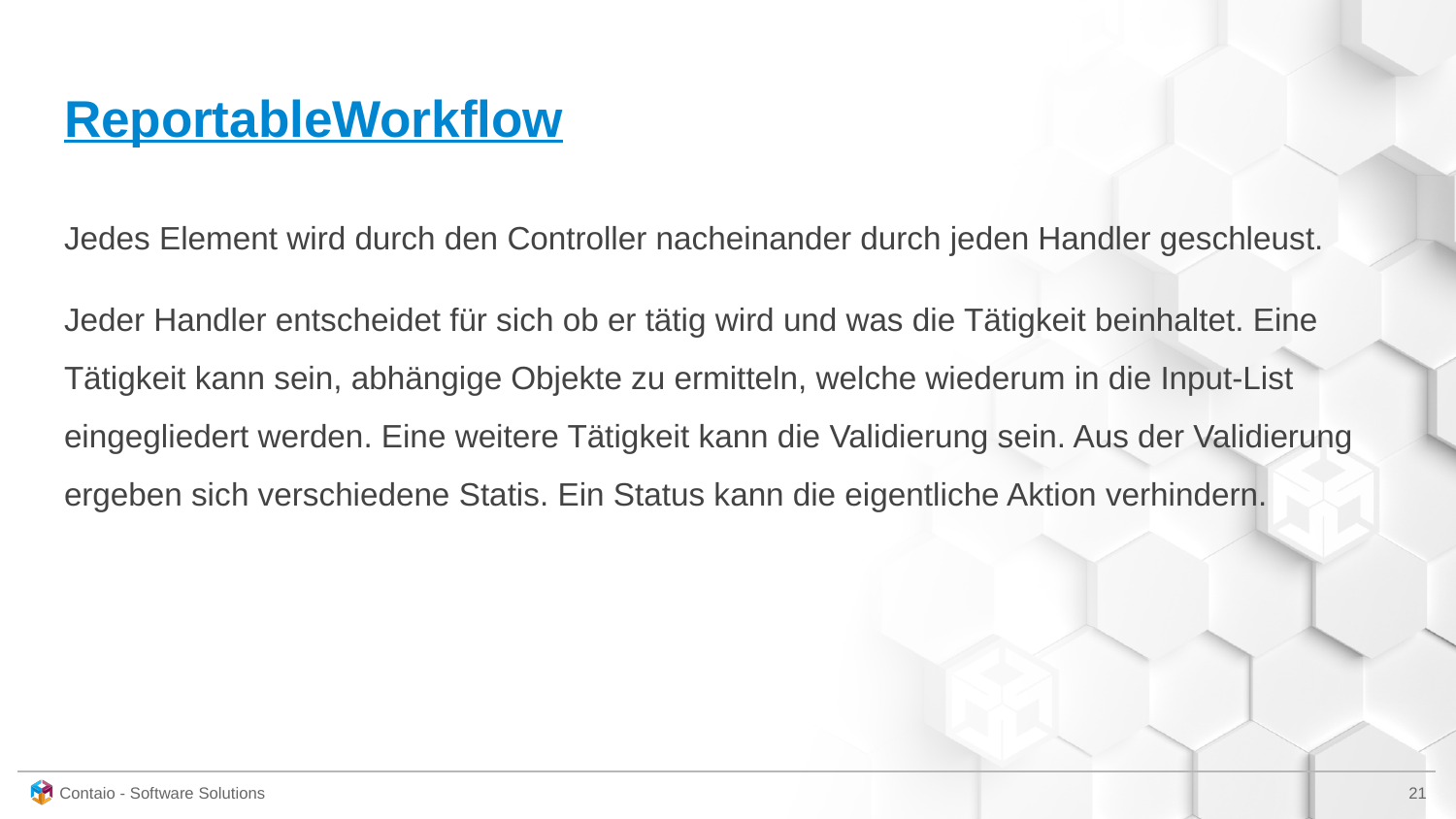

# ReportableWorkflow
Jedes Element wird durch den Controller nacheinander durch jeden Handler geschleust.
Jeder Handler entscheidet für sich ob er tätig wird und was die Tätigkeit beinhaltet. Eine Tätigkeit kann sein, abhängige Objekte zu ermitteln, welche wiederum in die Input-List eingegliedert werden. Eine weitere Tätigkeit kann die Validierung sein. Aus der Validierung ergeben sich verschiedene Statis. Ein Status kann die eigentliche Aktion verhindern.
21